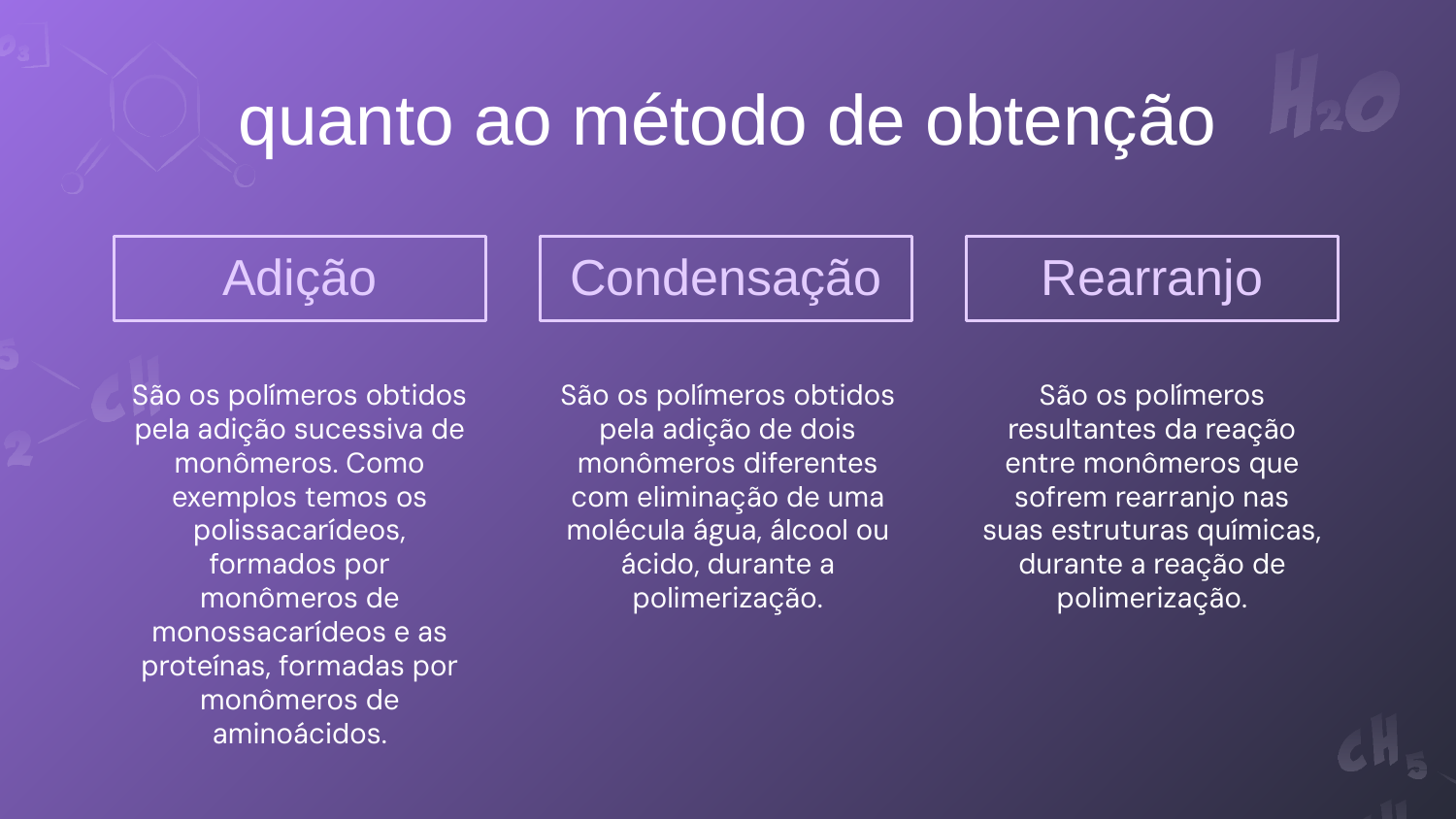

quanto ao método de obtenção
Adição
Condensação
Rearranjo
São os polímeros obtidos pela adição sucessiva de monômeros. Como exemplos temos os polissacarídeos, formados por monômeros de monossacarídeos e as proteínas, formadas por monômeros de aminoácidos.
São os polímeros obtidos pela adição de dois monômeros diferentes com eliminação de uma molécula água, álcool ou ácido, durante a polimerização.
São os polímeros resultantes da reação entre monômeros que sofrem rearranjo nas suas estruturas químicas, durante a reação de polimerização.